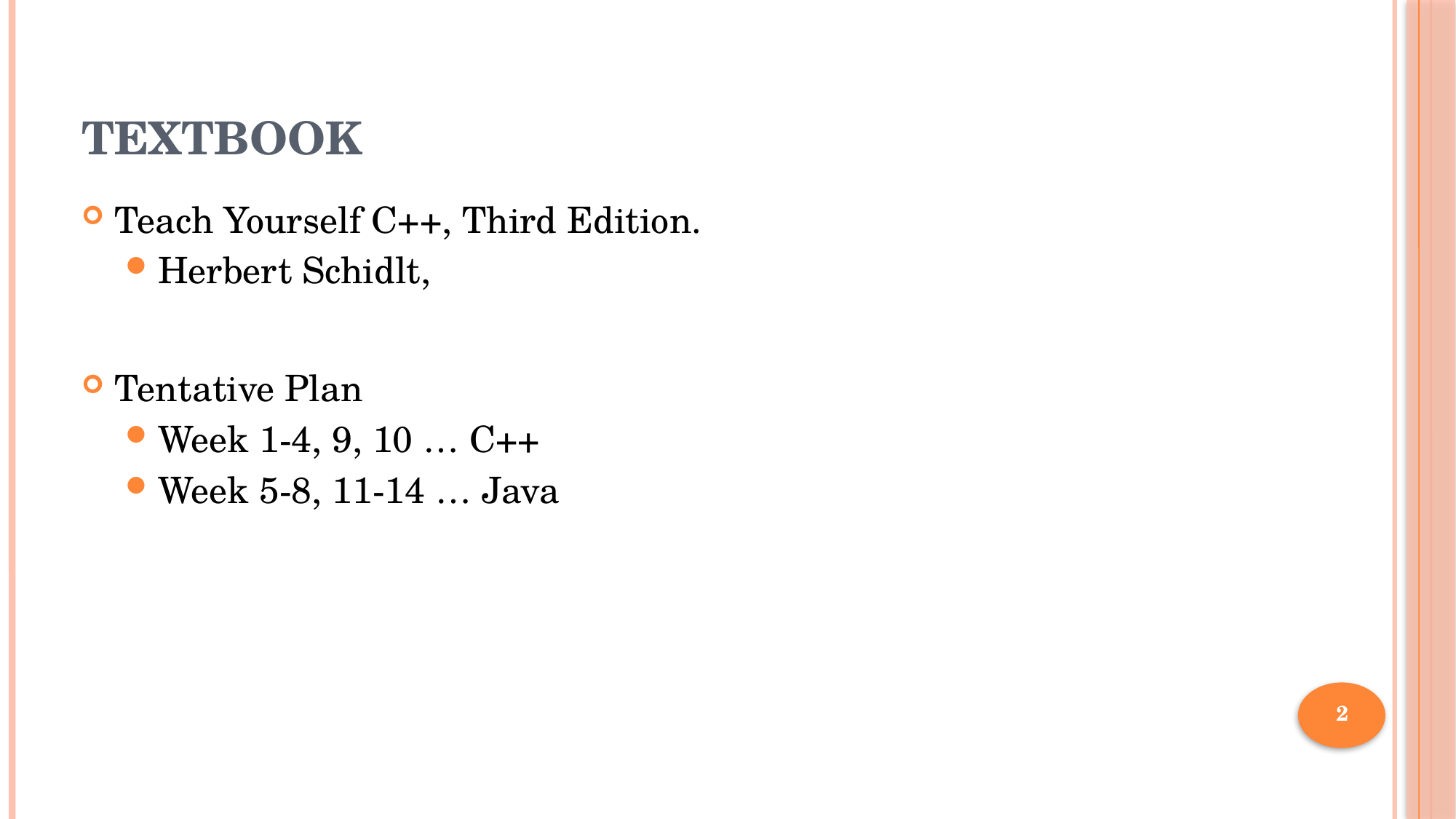

# Textbook
Teach Yourself C++, Third Edition.
Herbert Schidlt,

Tentative Plan
Week 1-4, 9, 10 … C++
Week 5-8, 11-14 … Java
2